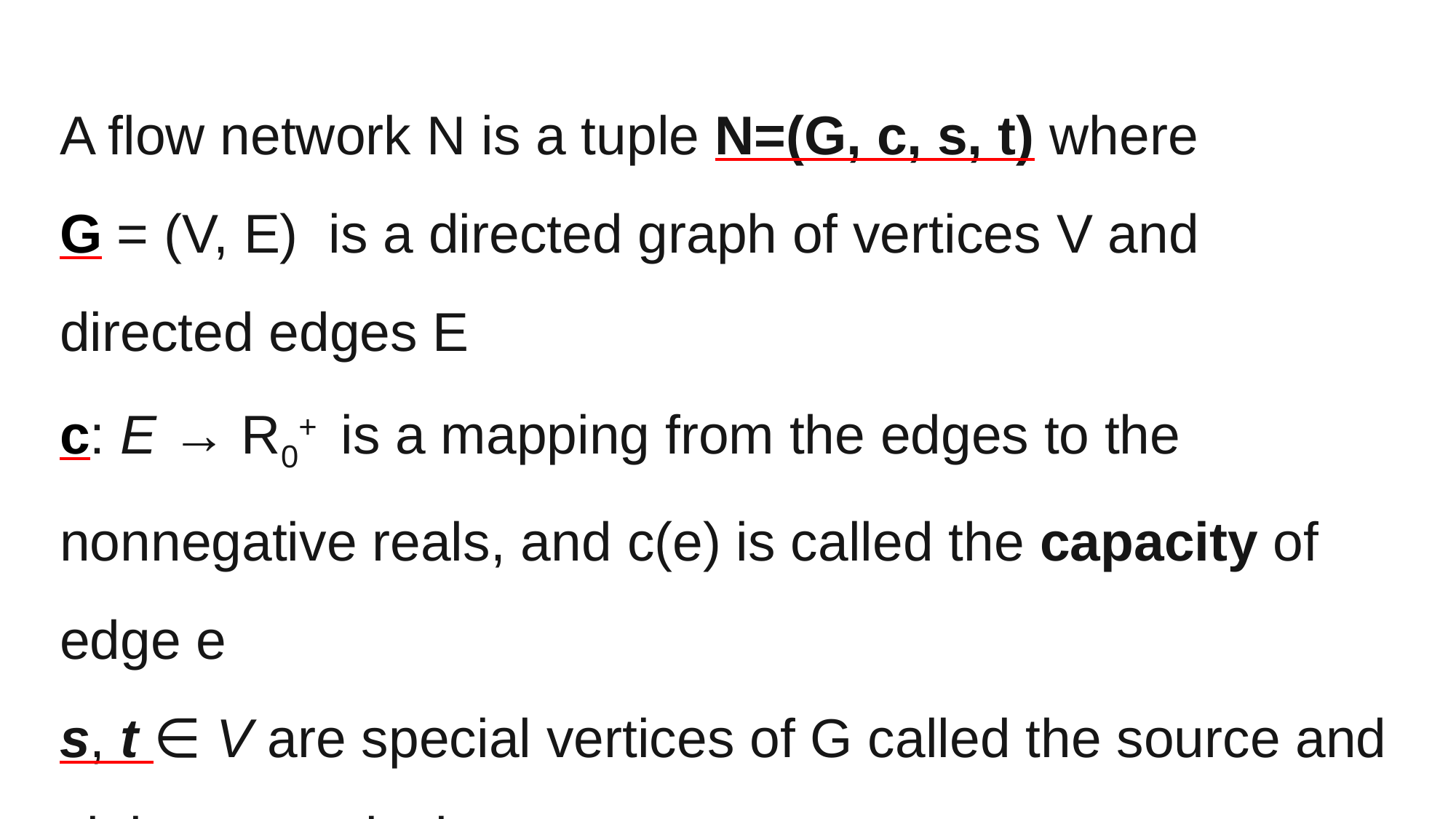

A flow network N is a tuple N=(G, c, s, t) where
G = (V, E)  is a directed graph of vertices V and directed edges E
c: E → R0+ ​ is a mapping from the edges to the nonnegative reals, and c(e) is called the capacity of edge e
s, t ∈ V are special vertices of G called the source and sink, respectively